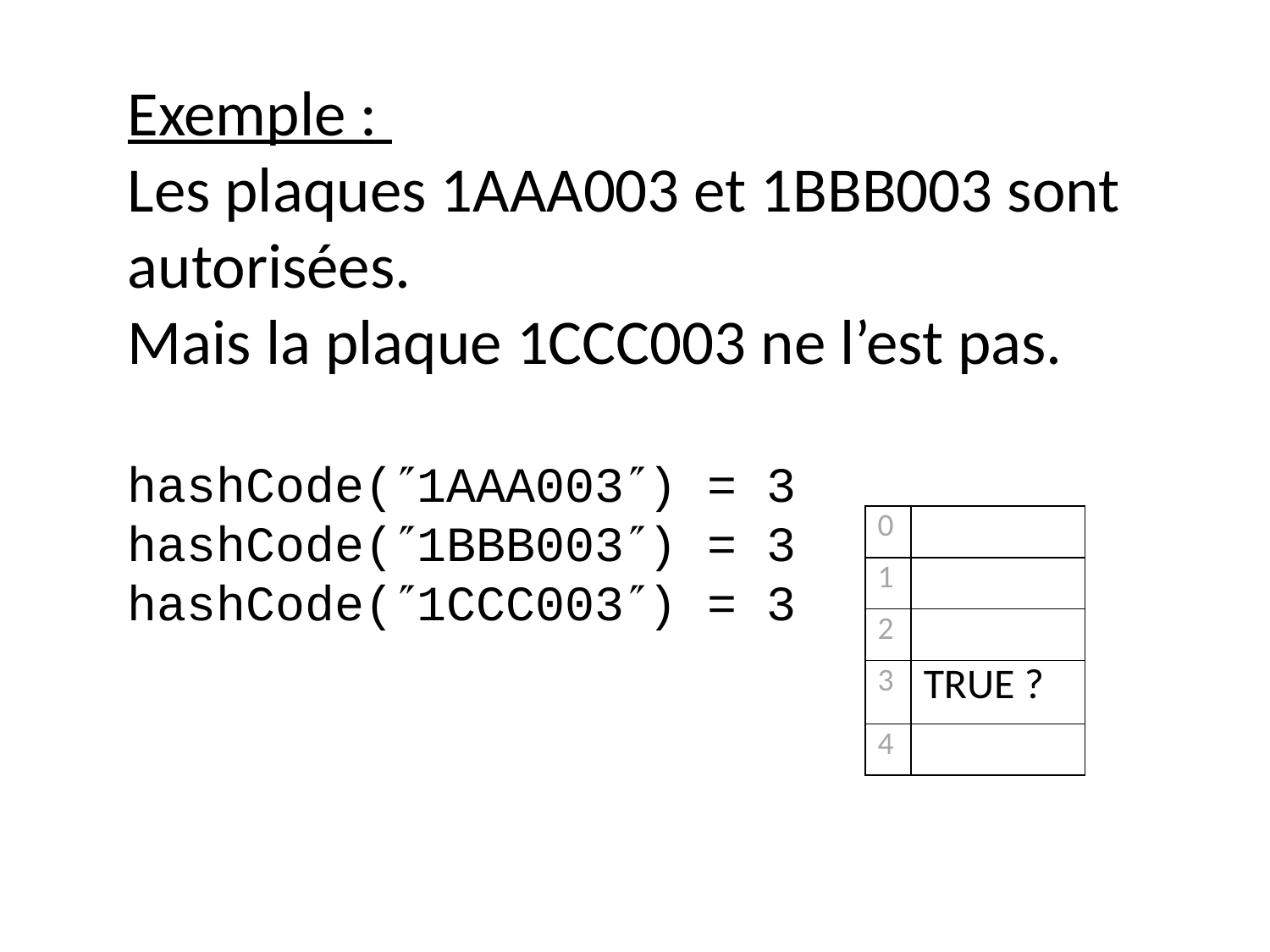

Exemple :
Les plaques 1AAA003 et 1BBB003 sont autorisées.
Mais la plaque 1CCC003 ne l’est pas.

hashCode(″1AAA003″) = 3
hashCode(″1BBB003″) = 3
hashCode(″1CCC003″) = 3

| 0 |  |
| --- | --- |
| 1 |  |
| 2 |  |
| 3 | TRUE ? |
| 4 |  |